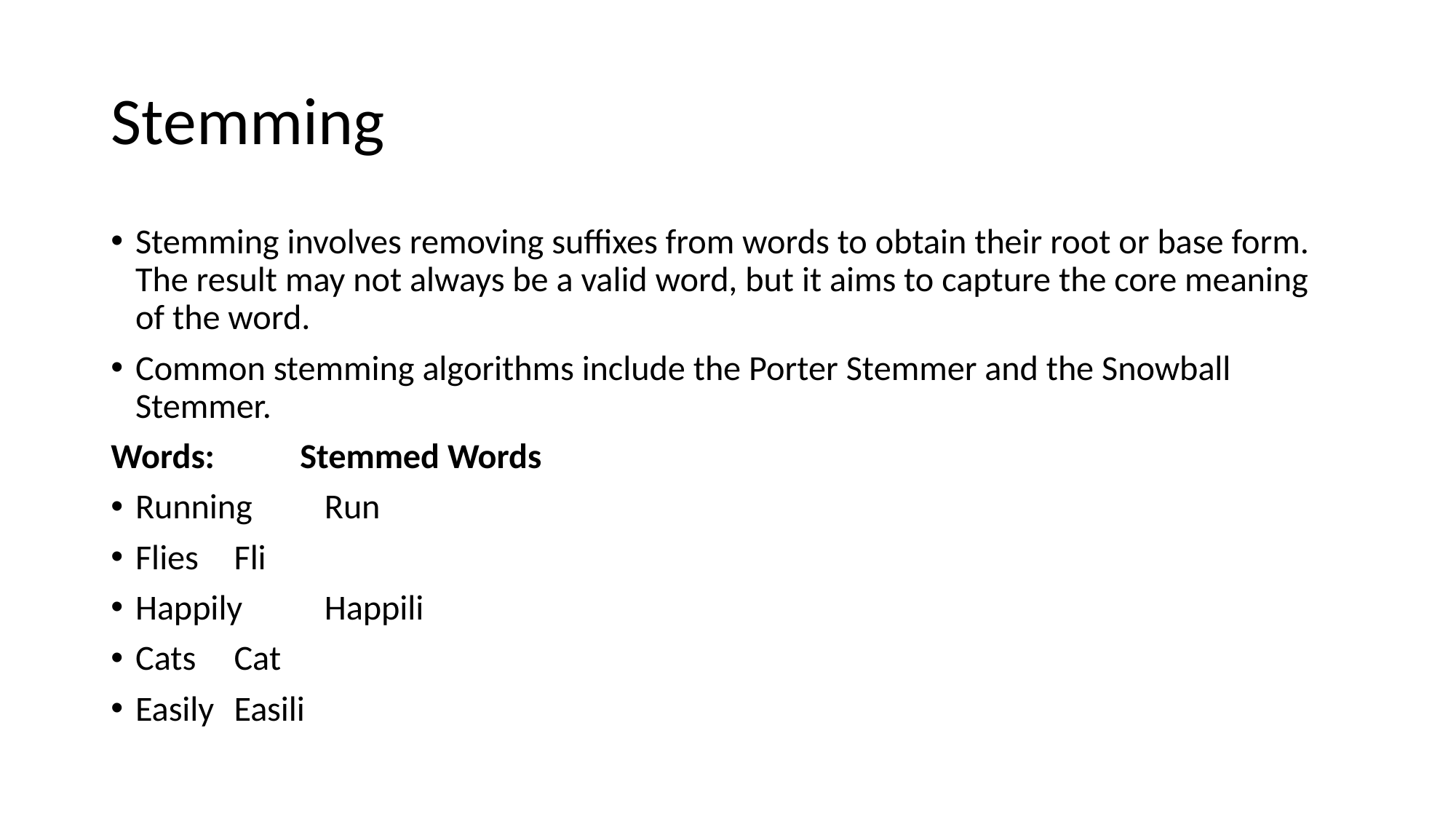

# Stemming
Stemming involves removing suffixes from words to obtain their root or base form. The result may not always be a valid word, but it aims to capture the core meaning of the word.
Common stemming algorithms include the Porter Stemmer and the Snowball Stemmer.
Words:				 Stemmed Words
Running				 Run
Flies					 Fli
Happily				 Happili
Cats					 Cat
Easily				 Easili